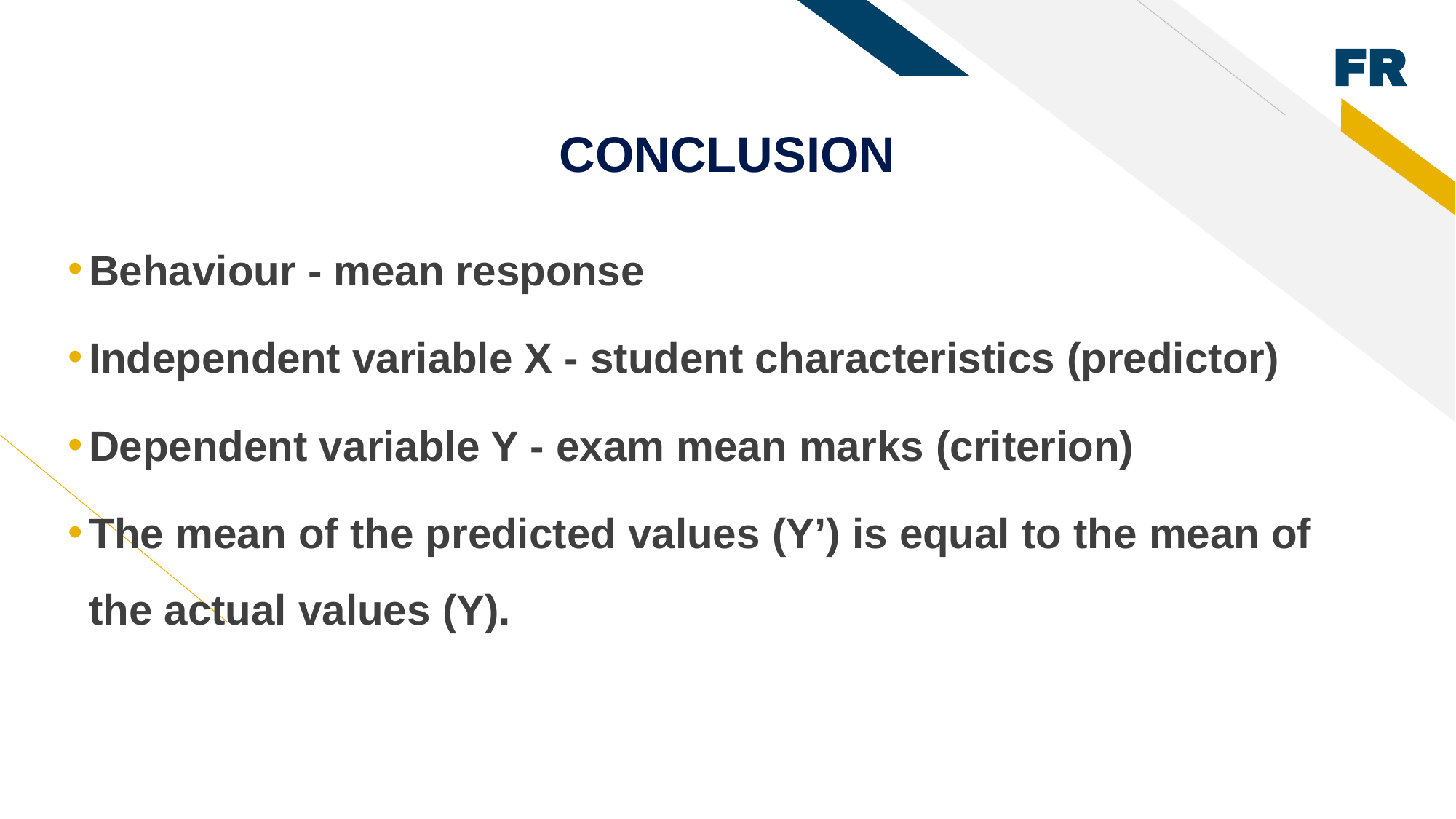

# CONCLUSION
Behaviour - mean response
Independent variable X - student characteristics (predictor)
Dependent variable Y - exam mean marks (criterion)
The mean of the predicted values (Y’) is equal to the mean of the actual values (Y).